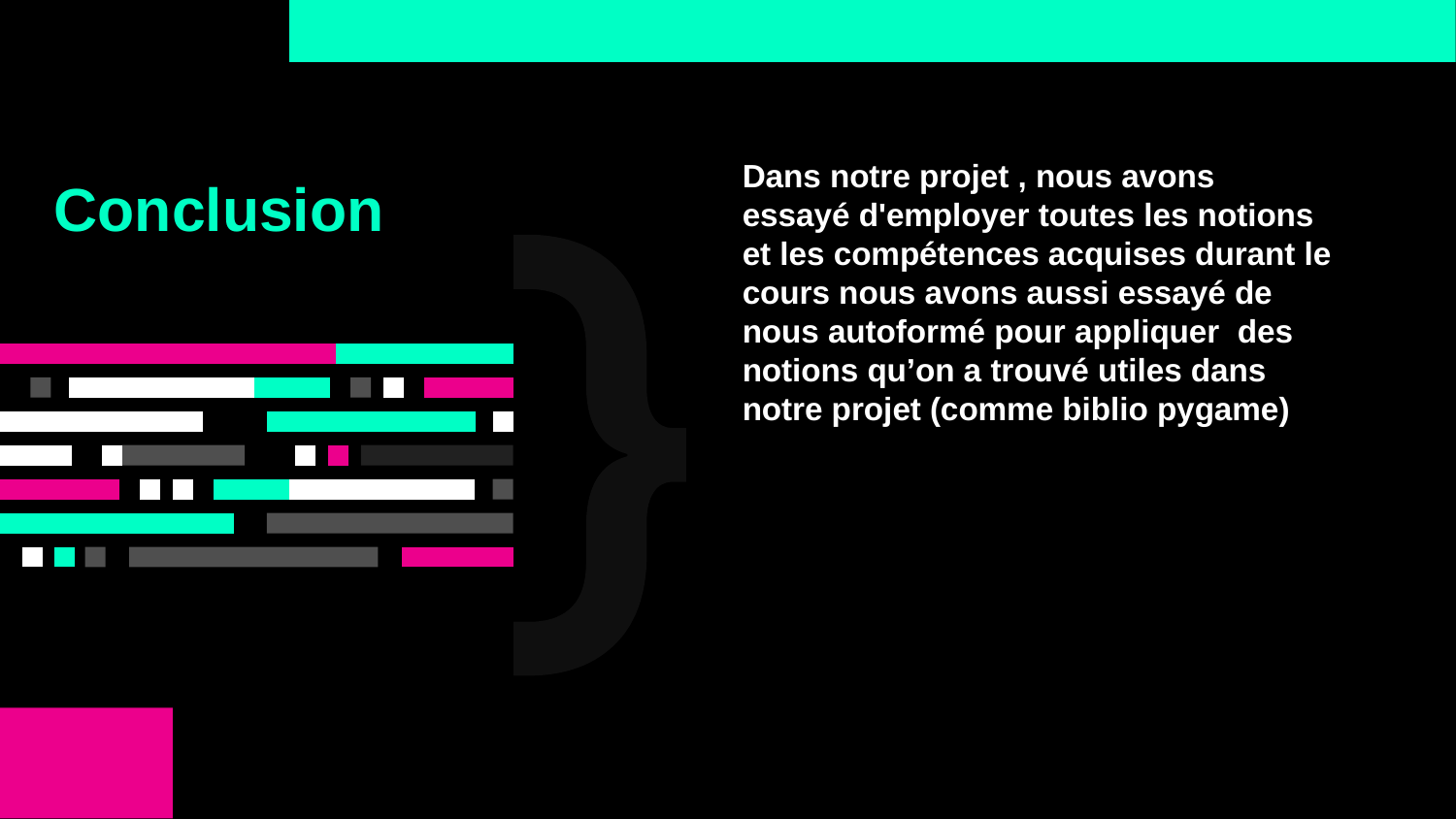

Dans notre projet , nous avons  essayé d'employer toutes les notions et les compétences acquises durant le cours nous avons aussi essayé de nous autoformé pour appliquer  des notions qu’on a trouvé utiles dans notre projet (comme biblio pygame)

Conclusion